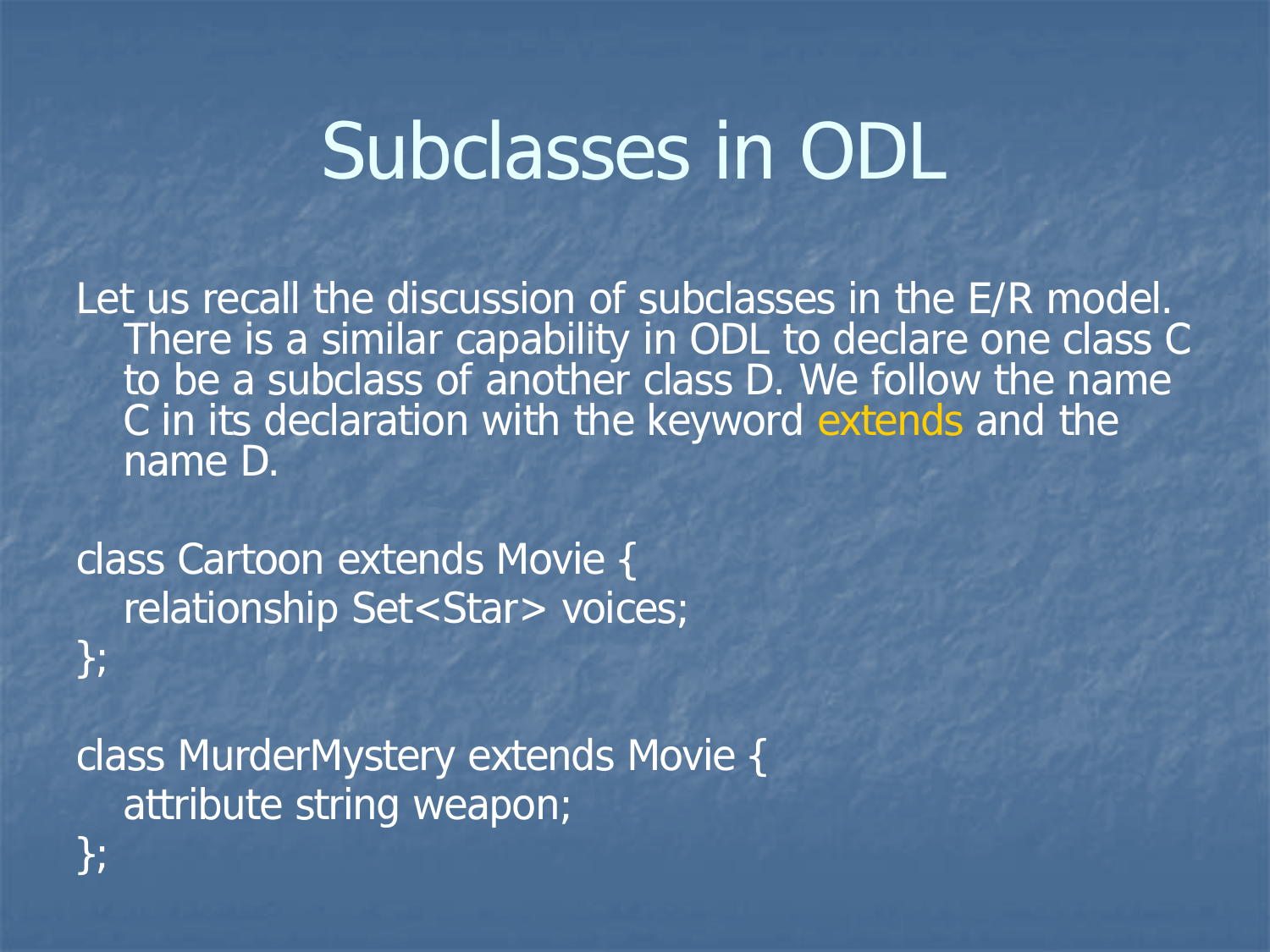

# Subclasses in ODL
Let us recall the discussion of subclasses in the E/R model. There is a similar capability in ODL to declare one class C to be a subclass of another class D. We follow the name C in its declaration with the keyword extends and the name D.

class Cartoon extends Movie {
	relationship Set<Star> voices;
};

class MurderMystery extends Movie {
	attribute string weapon;
};